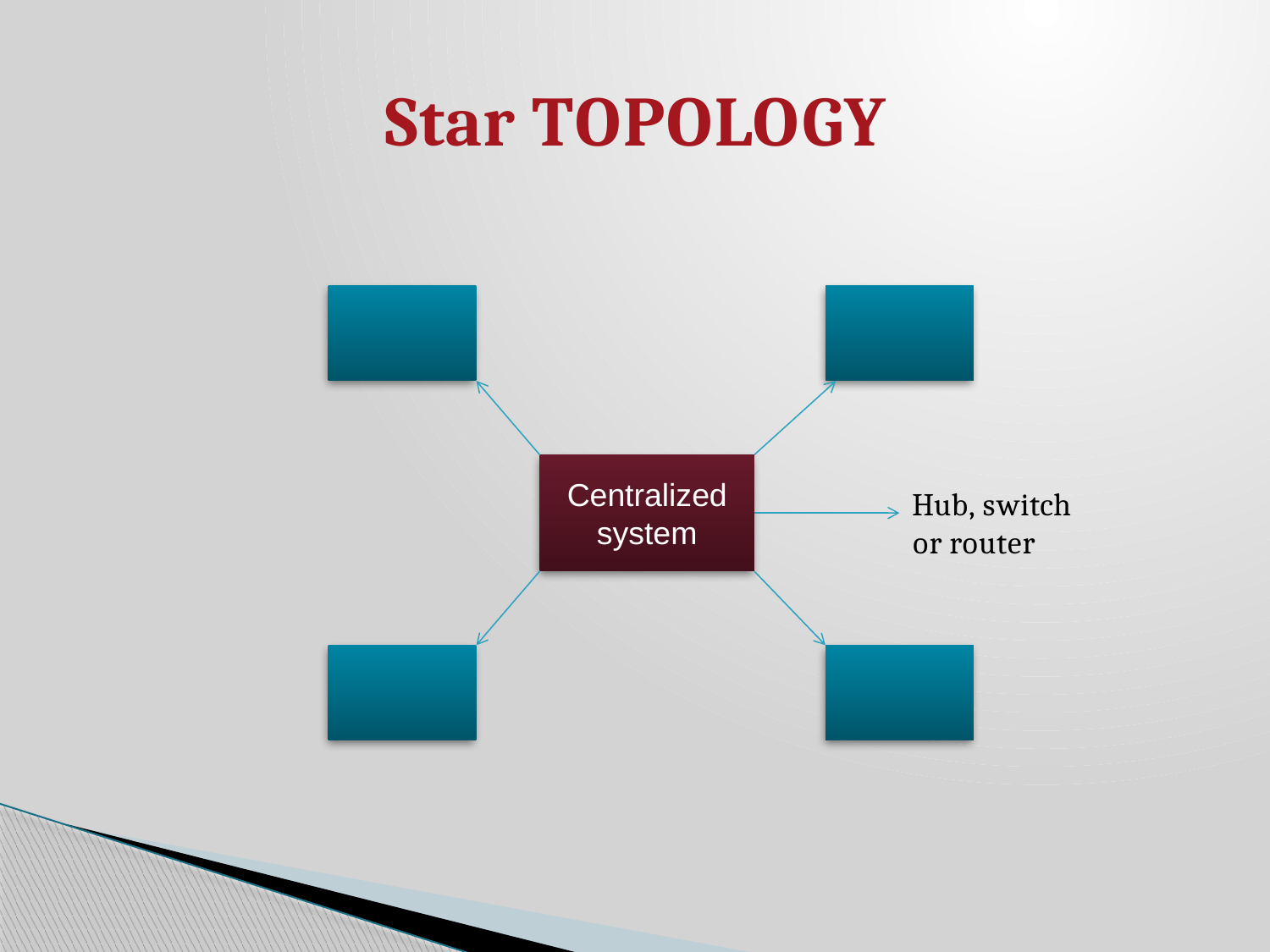

# Star TOPOLOGY

Centralized system
Hub, switch
or router